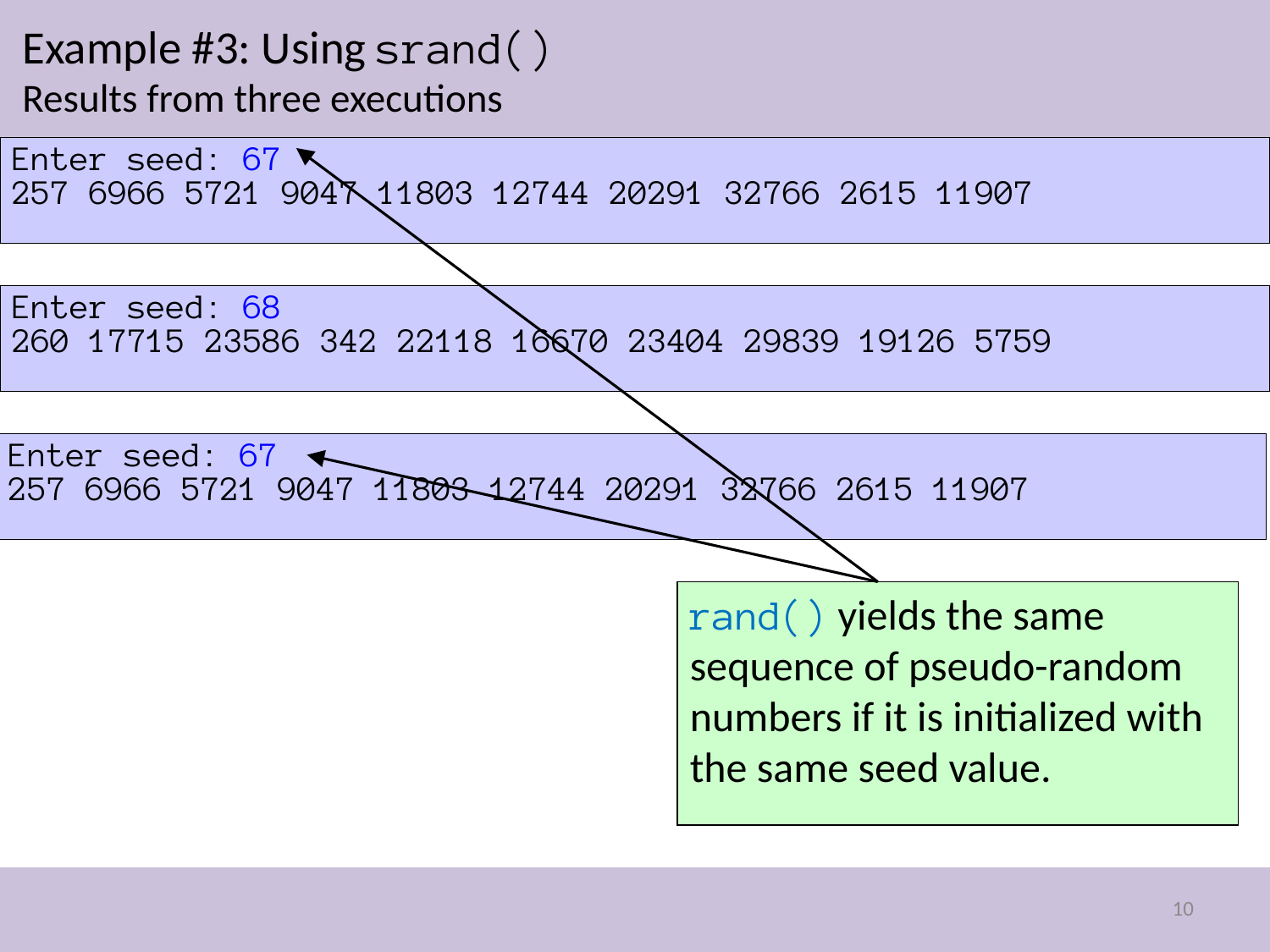

# Example #3: Using srand() Results from three executions
Enter seed: 67
257 6966 5721 9047 11803 12744 20291 32766 2615 11907

Enter seed: 68
260 17715 23586 342 22118 16670 23404 29839 19126 5759
Enter seed: 67
257 6966 5721 9047 11803 12744 20291 32766 2615 11907

rand() yields the same sequence of pseudo-random numbers if it is initialized with the same seed value.
10